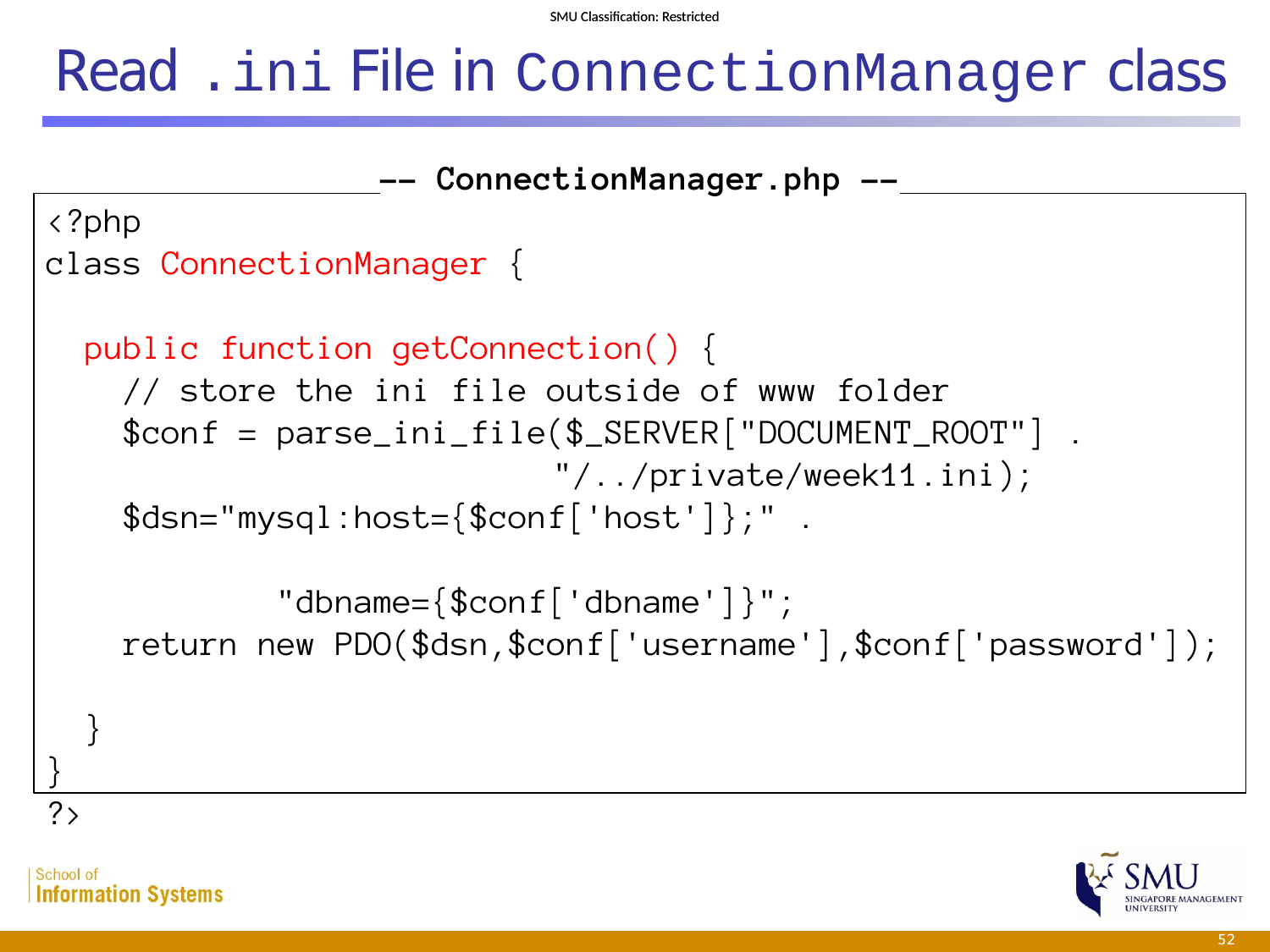

# Read .ini File in ConnectionManager class
-- ConnectionManager.php --
<?php
class ConnectionManager {

  public function getConnection() {
    // store the ini file outside of www folder
    $conf = parse_ini_file($_SERVER["DOCUMENT_ROOT"] . 					"/../private/week11.ini);
    $dsn="mysql:host={$conf['host']};" .
            "dbname={$conf['dbname']}";
    return new PDO($dsn,$conf['username'],$conf['password']);
  }
}
?>

                        52